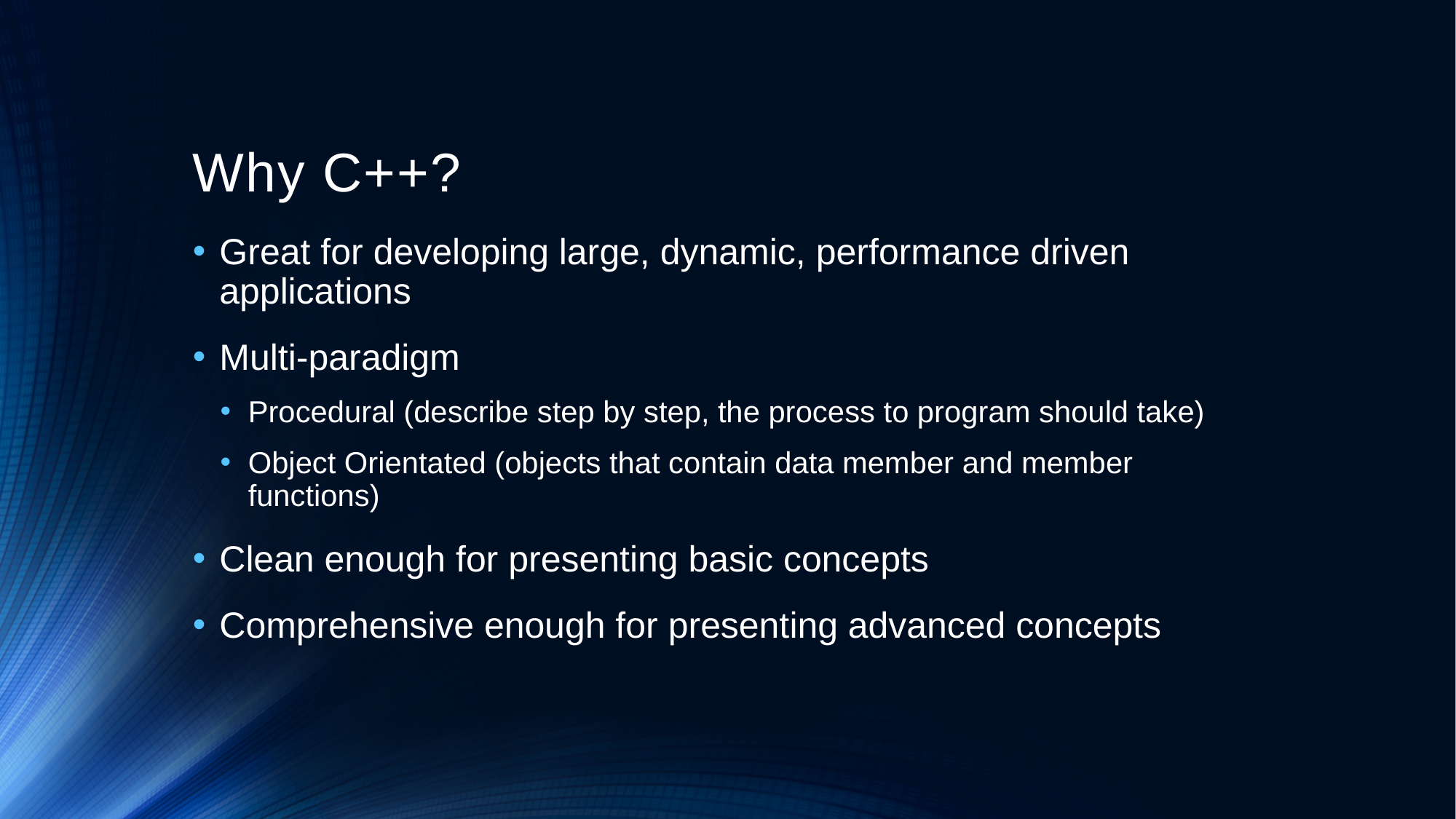

# Why C++?
Great for developing large, dynamic, performance driven applications
Multi-paradigm
Procedural (describe step by step, the process to program should take)
Object Orientated (objects that contain data member and member functions)
Clean enough for presenting basic concepts
Comprehensive enough for presenting advanced concepts